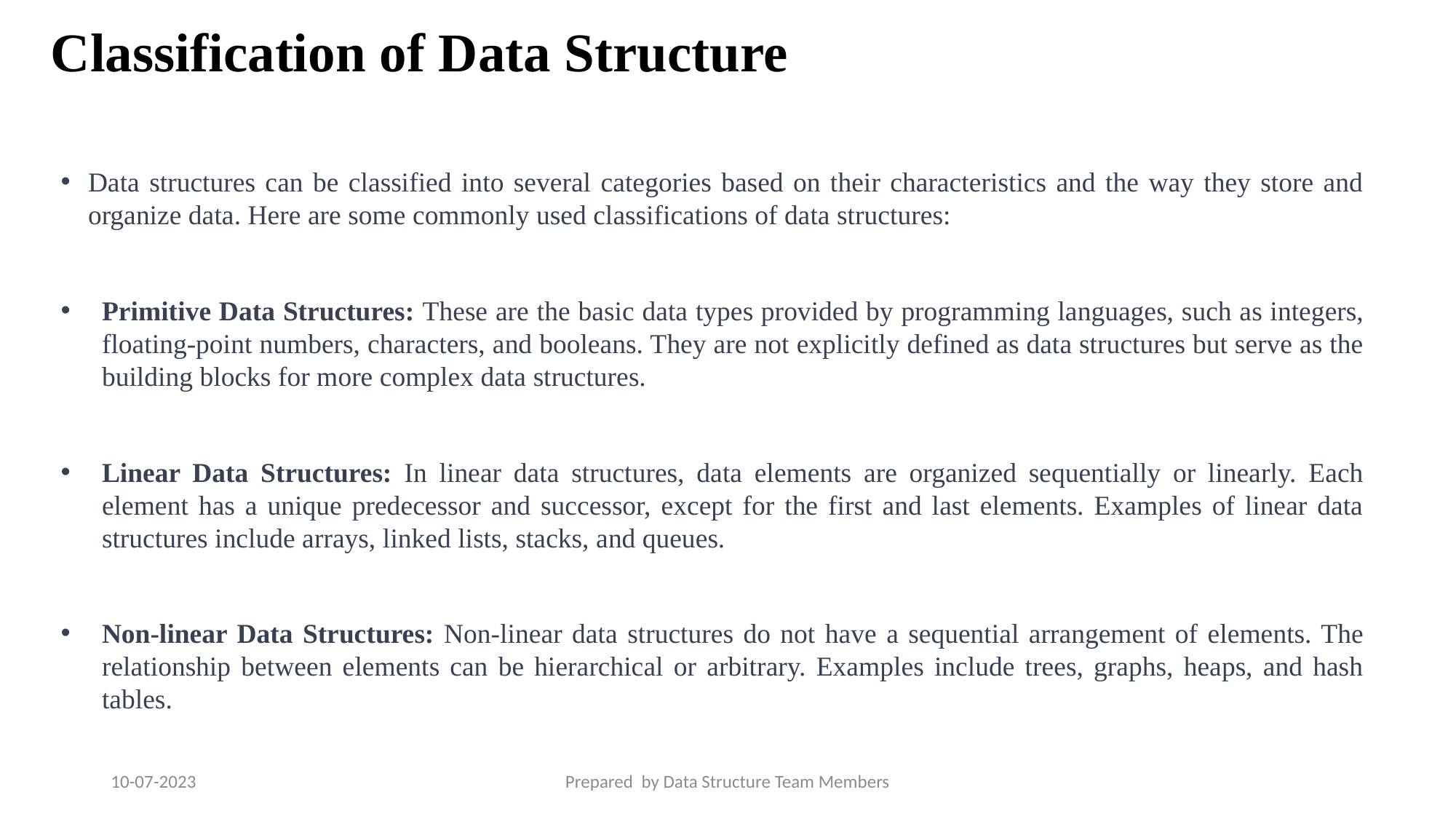

# Classification of Data Structure
Data structures can be classified into several categories based on their characteristics and the way they store and organize data. Here are some commonly used classifications of data structures:

Primitive Data Structures: These are the basic data types provided by programming languages, such as integers, floating-point numbers, characters, and booleans. They are not explicitly defined as data structures but serve as the building blocks for more complex data structures.

Linear Data Structures: In linear data structures, data elements are organized sequentially or linearly. Each element has a unique predecessor and successor, except for the first and last elements. Examples of linear data structures include arrays, linked lists, stacks, and queues.

Non-linear Data Structures: Non-linear data structures do not have a sequential arrangement of elements. The relationship between elements can be hierarchical or arbitrary. Examples include trees, graphs, heaps, and hash tables.

10-07-2023
Prepared  by Data Structure Team Members